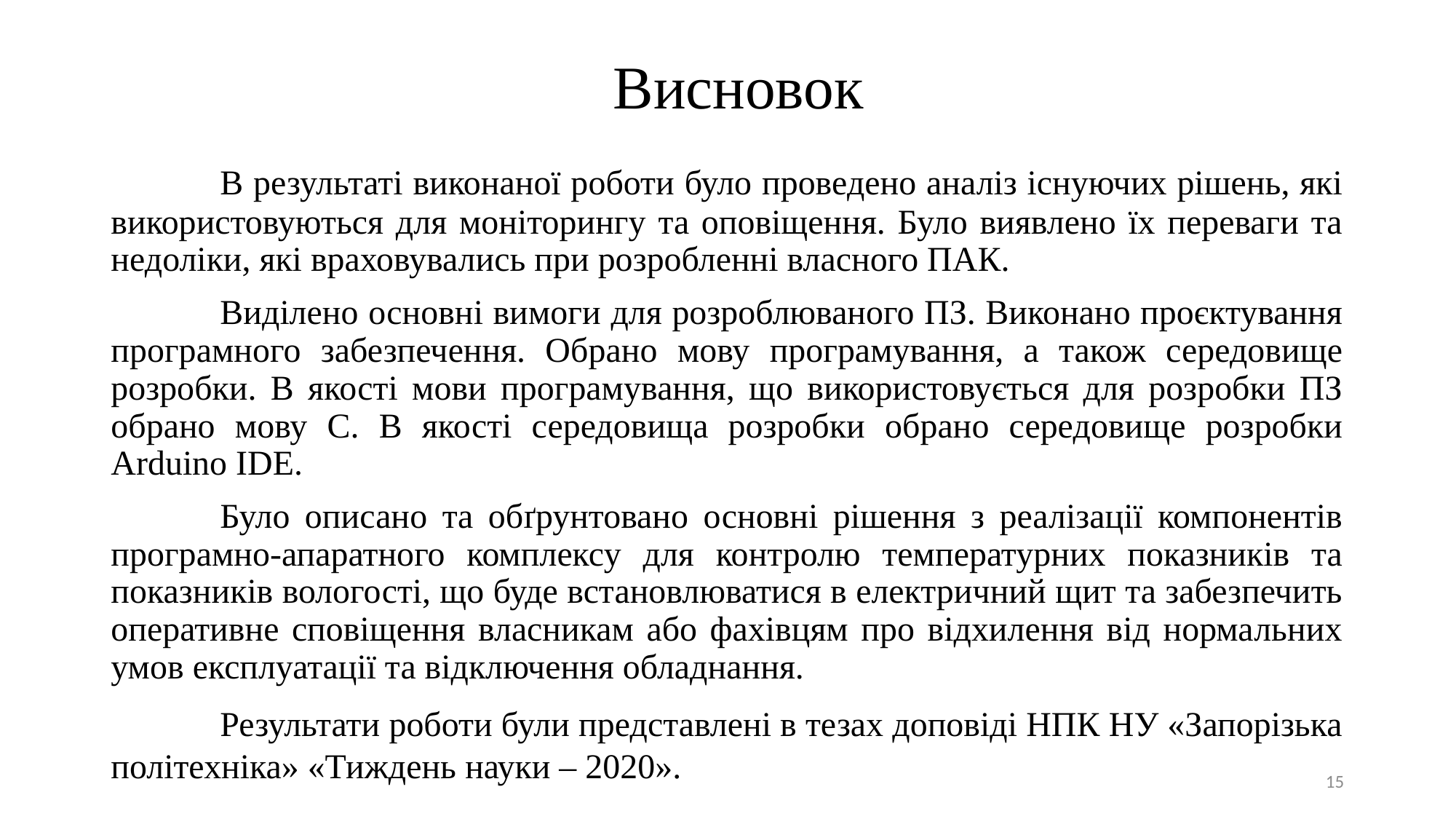

# Висновок
	В результаті виконаної роботи було проведено аналіз існуючих рішень, які використовуються для моніторингу та оповіщення. Було виявлено їх переваги та недоліки, які враховувались при розробленні власного ПАК.
	Виділено основні вимоги для розроблюваного ПЗ. Виконано проєктування програмного забезпечення. Обрано мову програмування, а також середовище розробки. В якості мови програмування, що використовується для розробки ПЗ обрано мову C. В якості середовища розробки обрано середовище розробки Arduino IDE.
	Було описано та обґрунтовано основні рішення з реалізації компонентів програмно-апаратного комплексу для контролю температурних показників та показників вологості, що буде встановлюватися в електричний щит та забезпечить оперативне сповіщення власникам або фахівцям про відхилення від нормальних умов експлуатації та відключення обладнання.
	Результати роботи були представлені в тезах доповіді НПК НУ «Запорізька політехніка» «Тиждень науки – 2020».

15